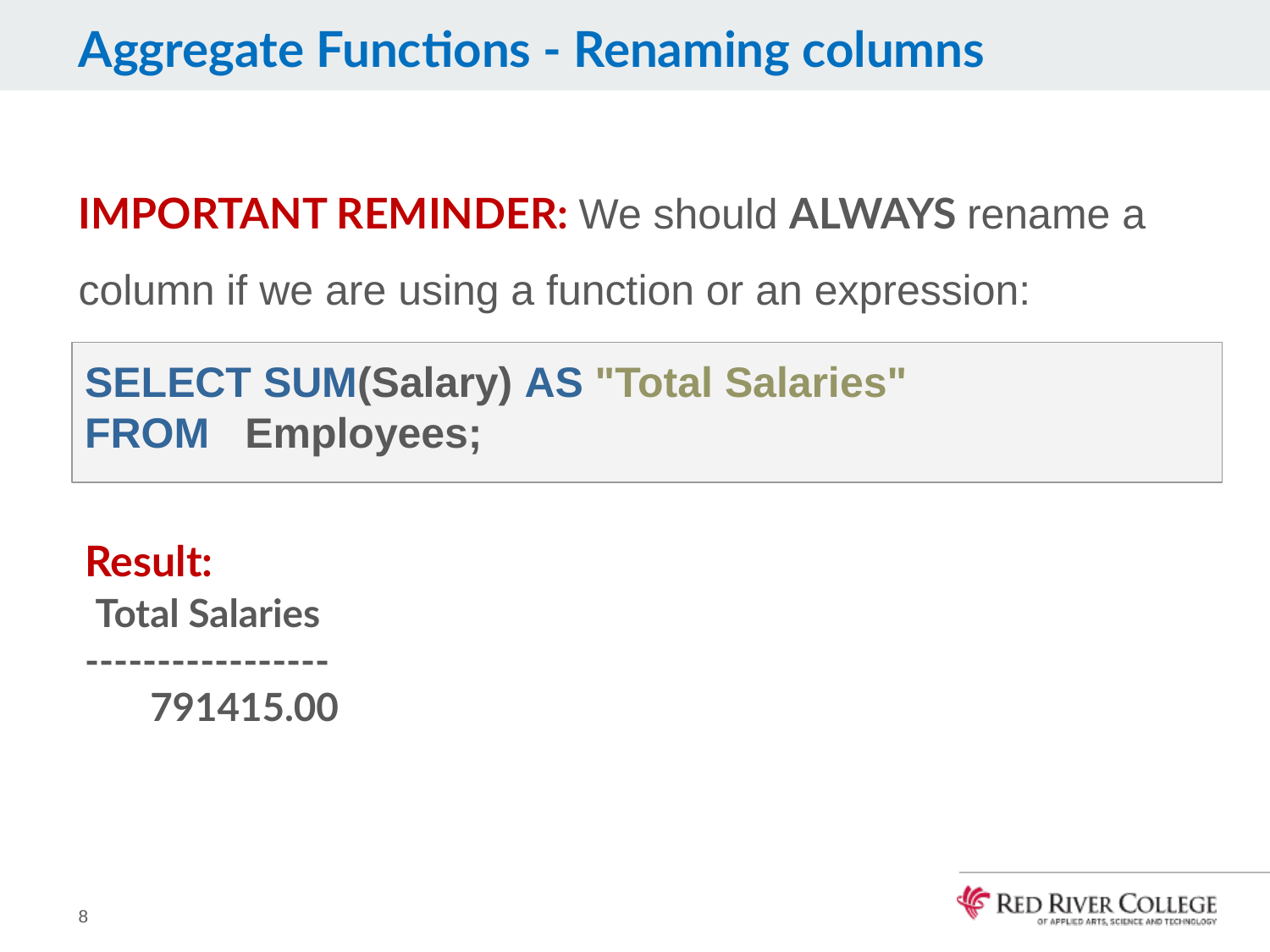

# Aggregate Functions - Renaming columns
IMPORTANT REMINDER: We should ALWAYS rename a column if we are using a function or an expression:
SELECT SUM(Salary) AS "Total Salaries"
FROM   Employees;
Result:
 Total Salaries
-----------------
       791415.00
8